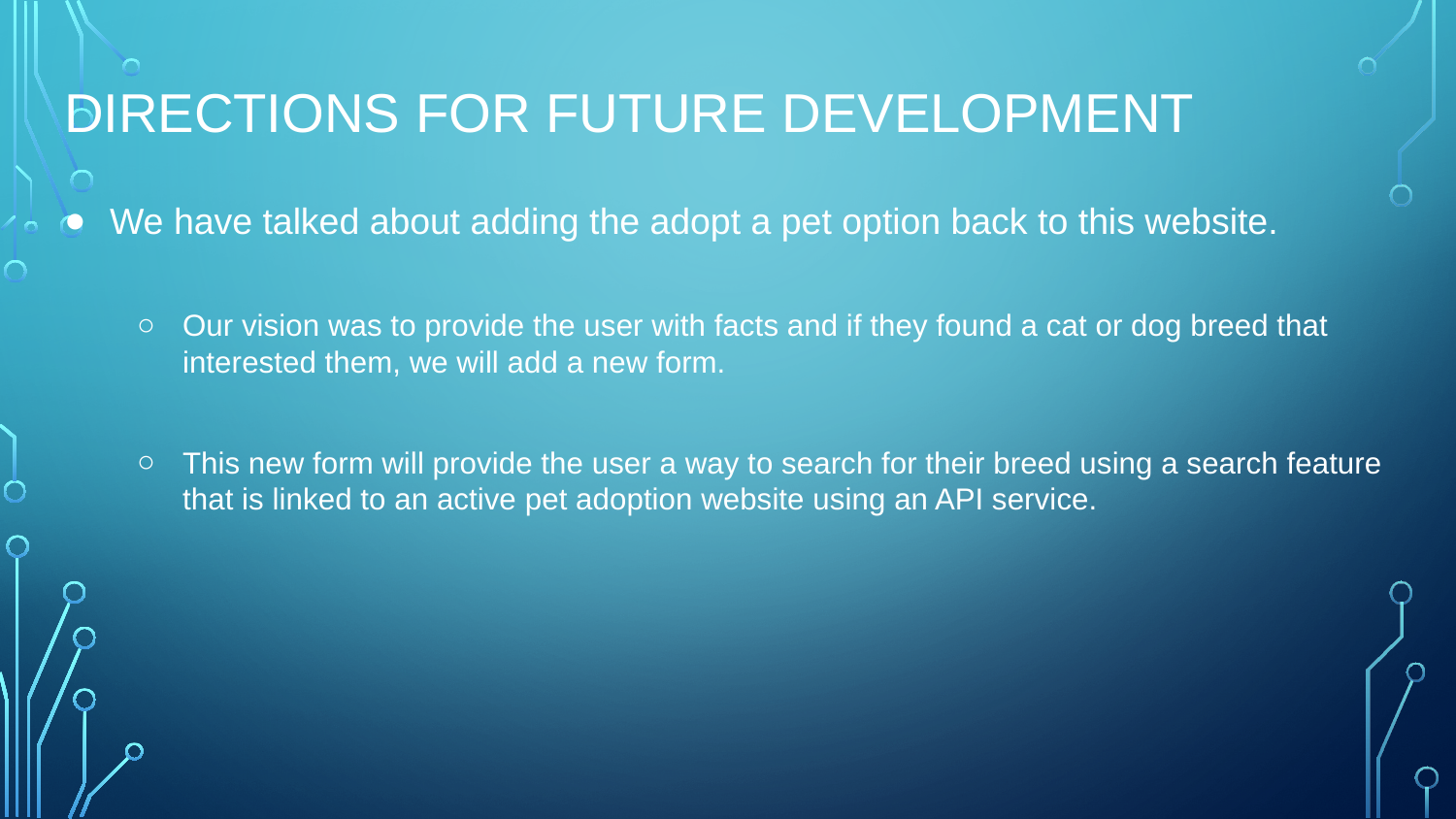

# Directions for Future Development
We have talked about adding the adopt a pet option back to this website.
Our vision was to provide the user with facts and if they found a cat or dog breed that interested them, we will add a new form.
This new form will provide the user a way to search for their breed using a search feature that is linked to an active pet adoption website using an API service.